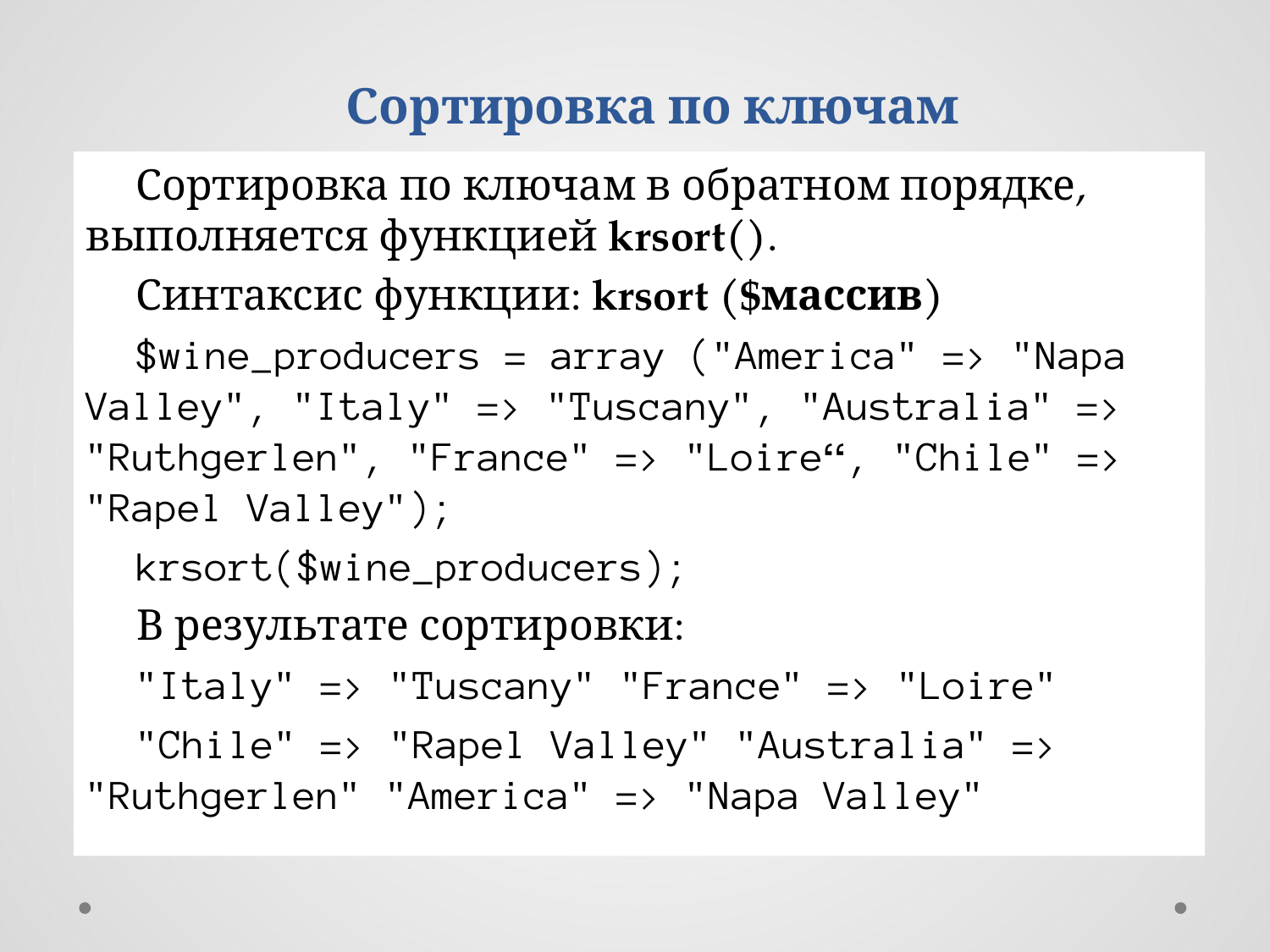

Сортировка по ключам
Сортировка по ключам в обратном порядке, выполняется функцией krsort().
Синтаксис функции: krsort ($массив)
$wine_producers = array ("America" => "Napa Valley", "Italy" => "Tuscany", "Australia" => "Ruthgerlen", "France" => "Loire“, "Chile" => "Rapel Valley");
krsort($wine_producers);
В результате сортировки:
"Italy" => "Tuscany" "France" => "Loire"
"Chile" => "Rapel Valley" "Australia" => "Ruthgerlen" "America" => "Napa Valley"